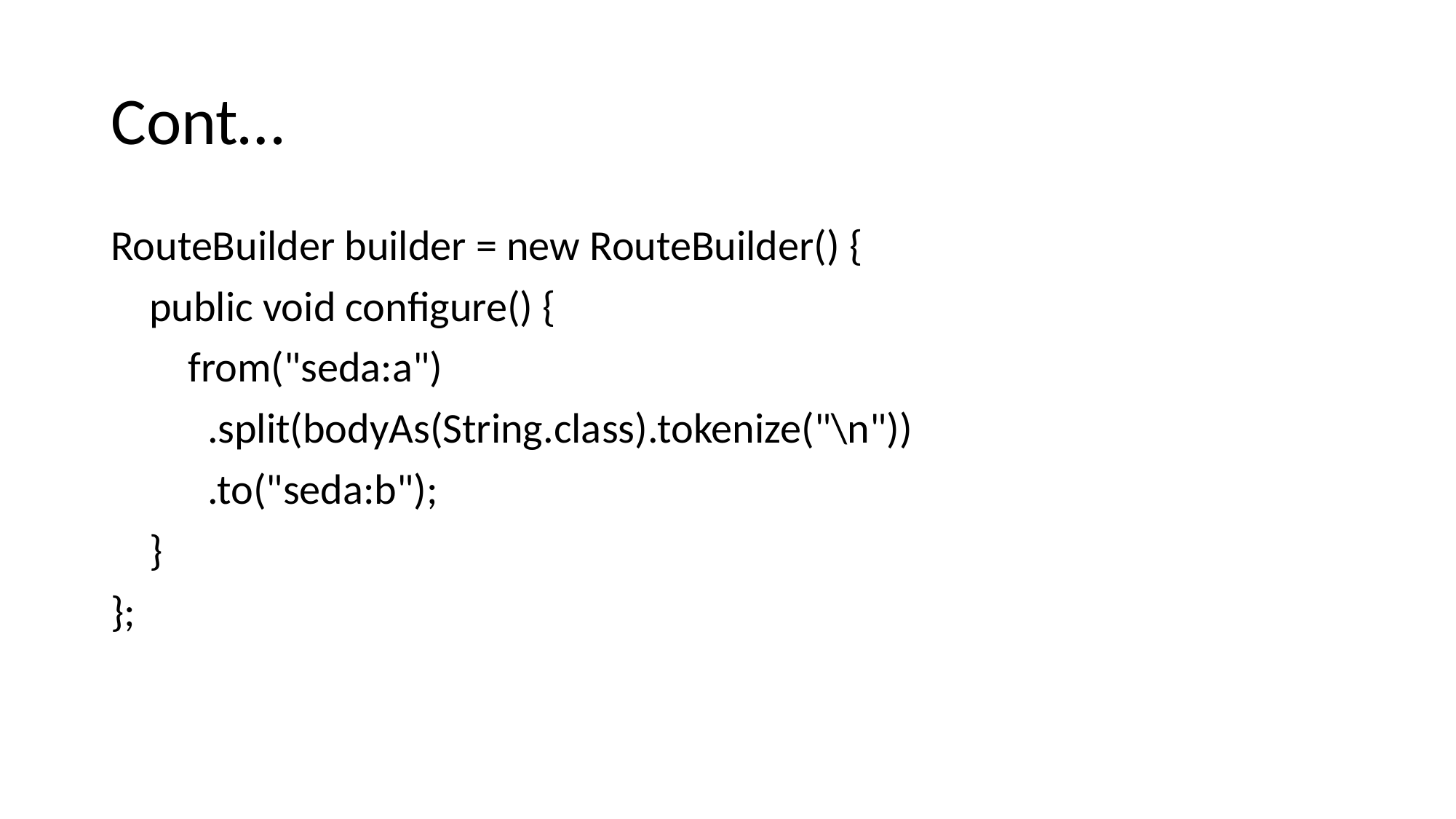

# Cont…
RouteBuilder builder = new RouteBuilder() {
    public void configure() {
        from("seda:a")
          .split(bodyAs(String.class).tokenize("\n"))
          .to("seda:b");
    }
};